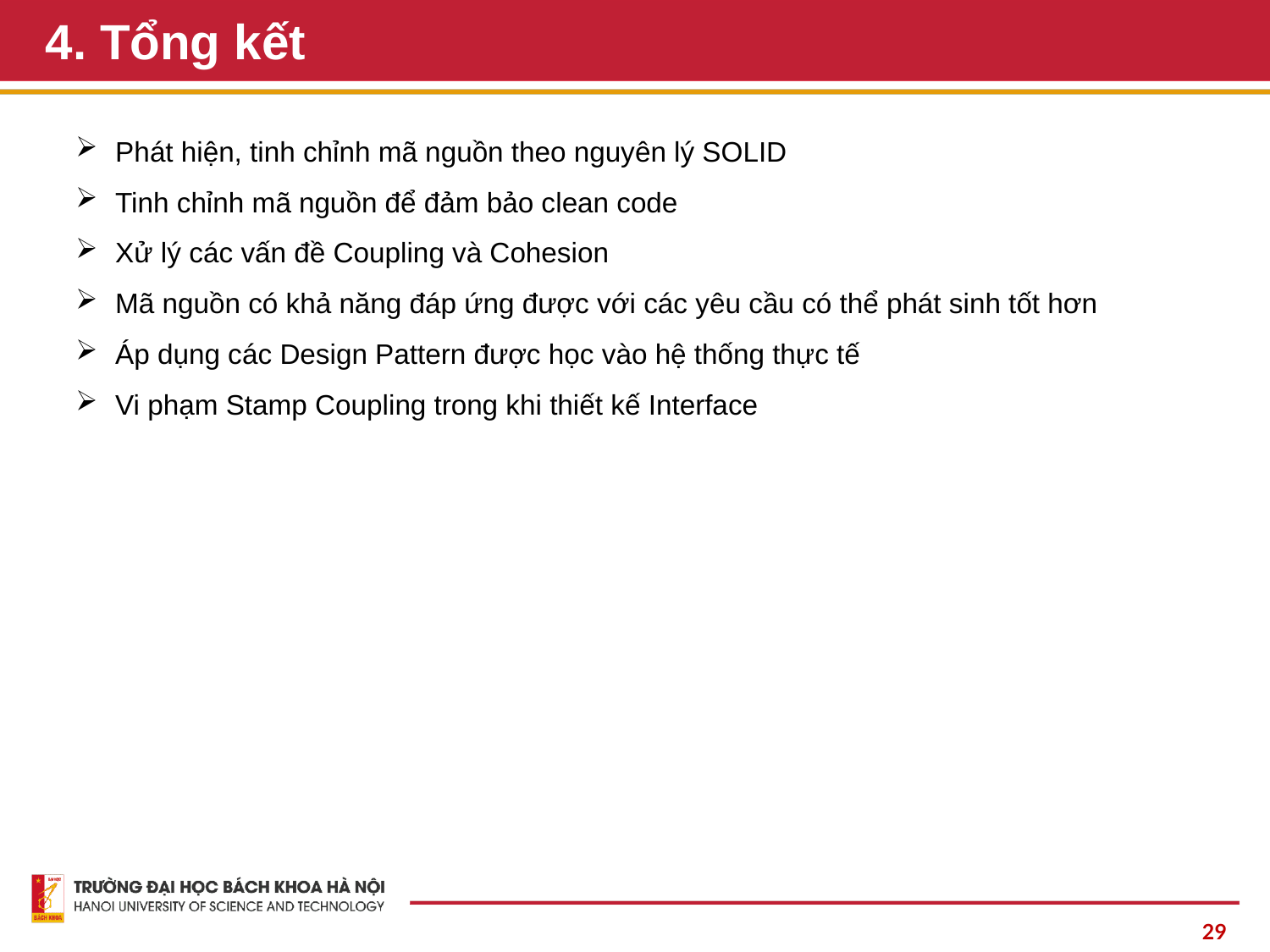

# 4. Tổng kết
Phát hiện, tinh chỉnh mã nguồn theo nguyên lý SOLID
Tinh chỉnh mã nguồn để đảm bảo clean code
Xử lý các vấn đề Coupling và Cohesion
Mã nguồn có khả năng đáp ứng được với các yêu cầu có thể phát sinh tốt hơn
Áp dụng các Design Pattern được học vào hệ thống thực tế
Vi phạm Stamp Coupling trong khi thiết kế Interface
29